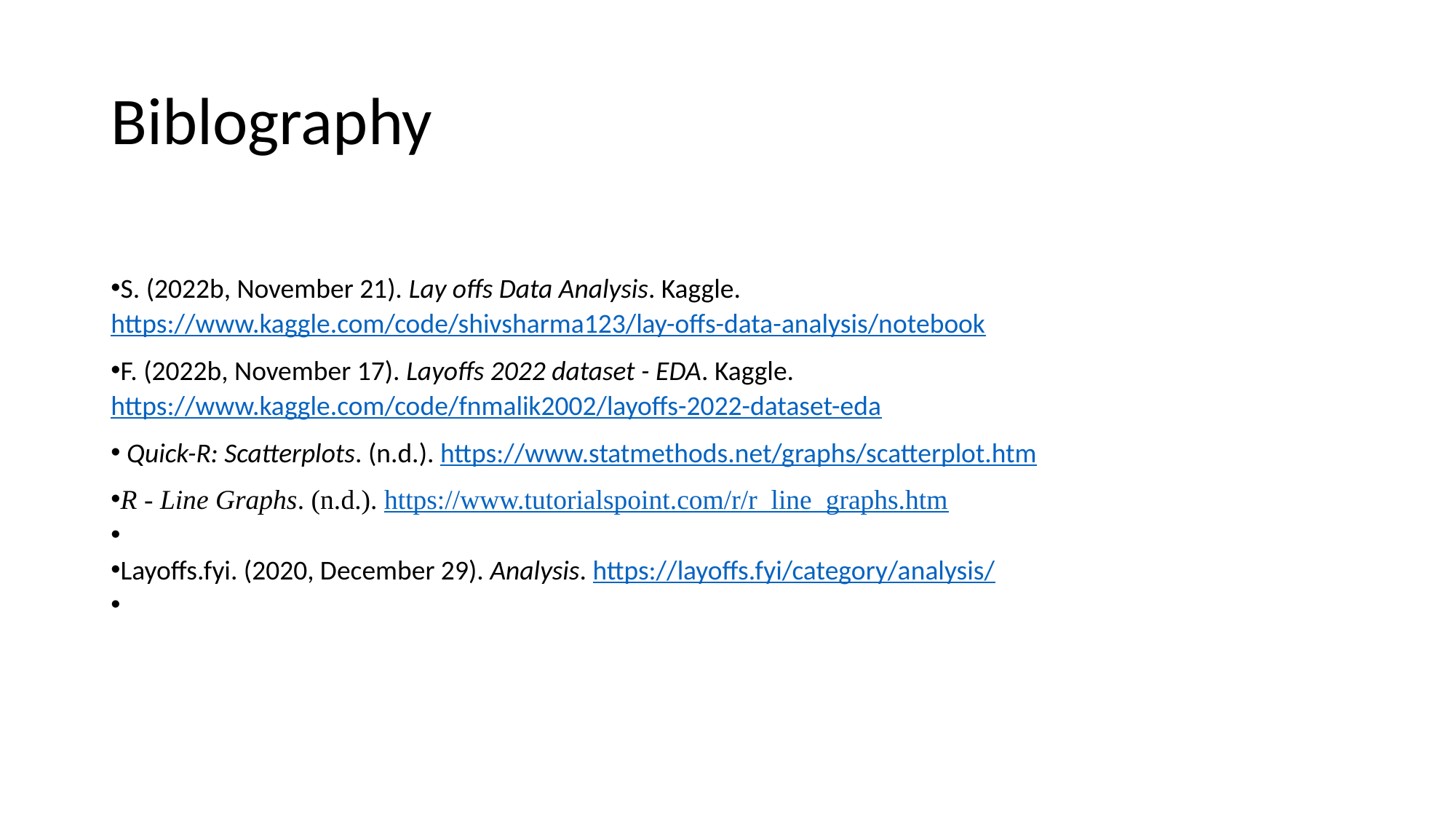

# Biblography

S. (2022b, November 21). Lay offs Data Analysis. Kaggle. https://www.kaggle.com/code/shivsharma123/lay-offs-data-analysis/notebook
F. (2022b, November 17). Layoffs 2022 dataset - EDA. Kaggle. https://www.kaggle.com/code/fnmalik2002/layoffs-2022-dataset-eda
 Quick-R: Scatterplots. (n.d.). https://www.statmethods.net/graphs/scatterplot.htm
R - Line Graphs. (n.d.). https://www.tutorialspoint.com/r/r_line_graphs.htm

Layoffs.fyi. (2020, December 29). Analysis. https://layoffs.fyi/category/analysis/